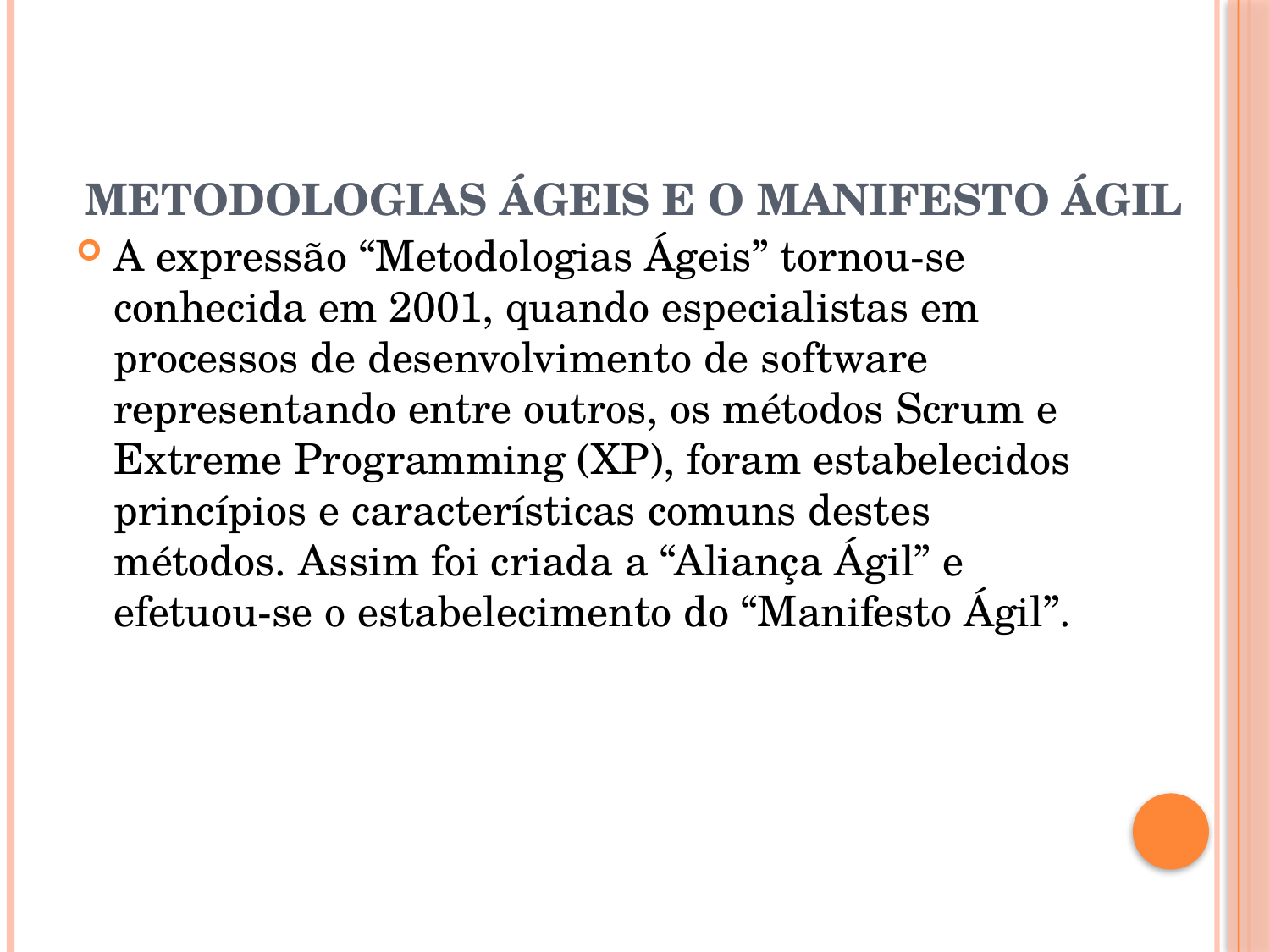

# Metodologias Ágeis e o Manifesto Ágil
A expressão “Metodologias Ágeis” tornou-se conhecida em 2001, quando especialistas em processos de desenvolvimento de software representando entre outros, os métodos Scrum e Extreme Programming (XP), foram estabelecidos princípios e características comuns destes métodos. Assim foi criada a “Aliança Ágil” e efetuou-se o estabelecimento do “Manifesto Ágil”.